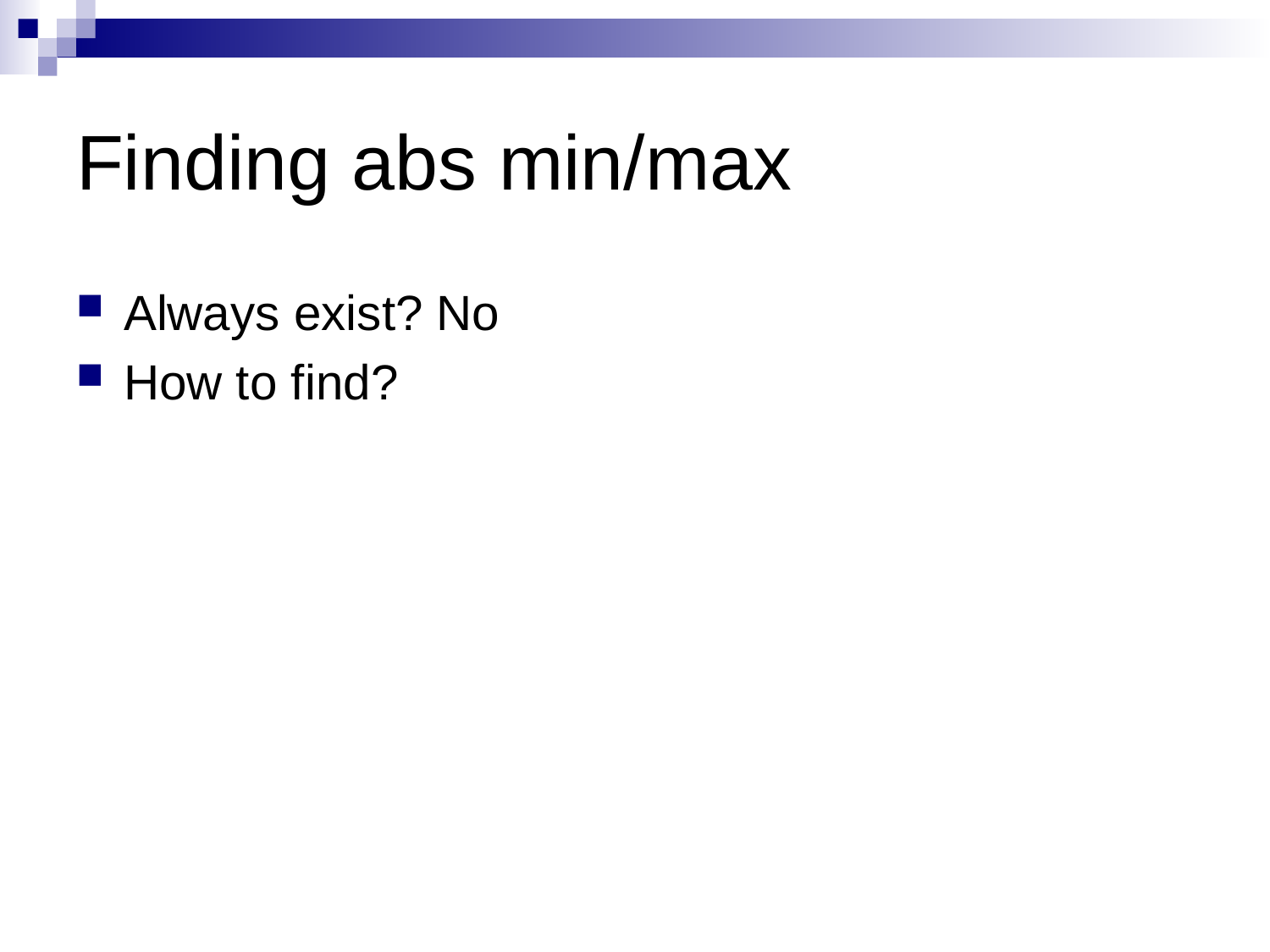

# Finding abs min/max
Always exist? No
How to find?